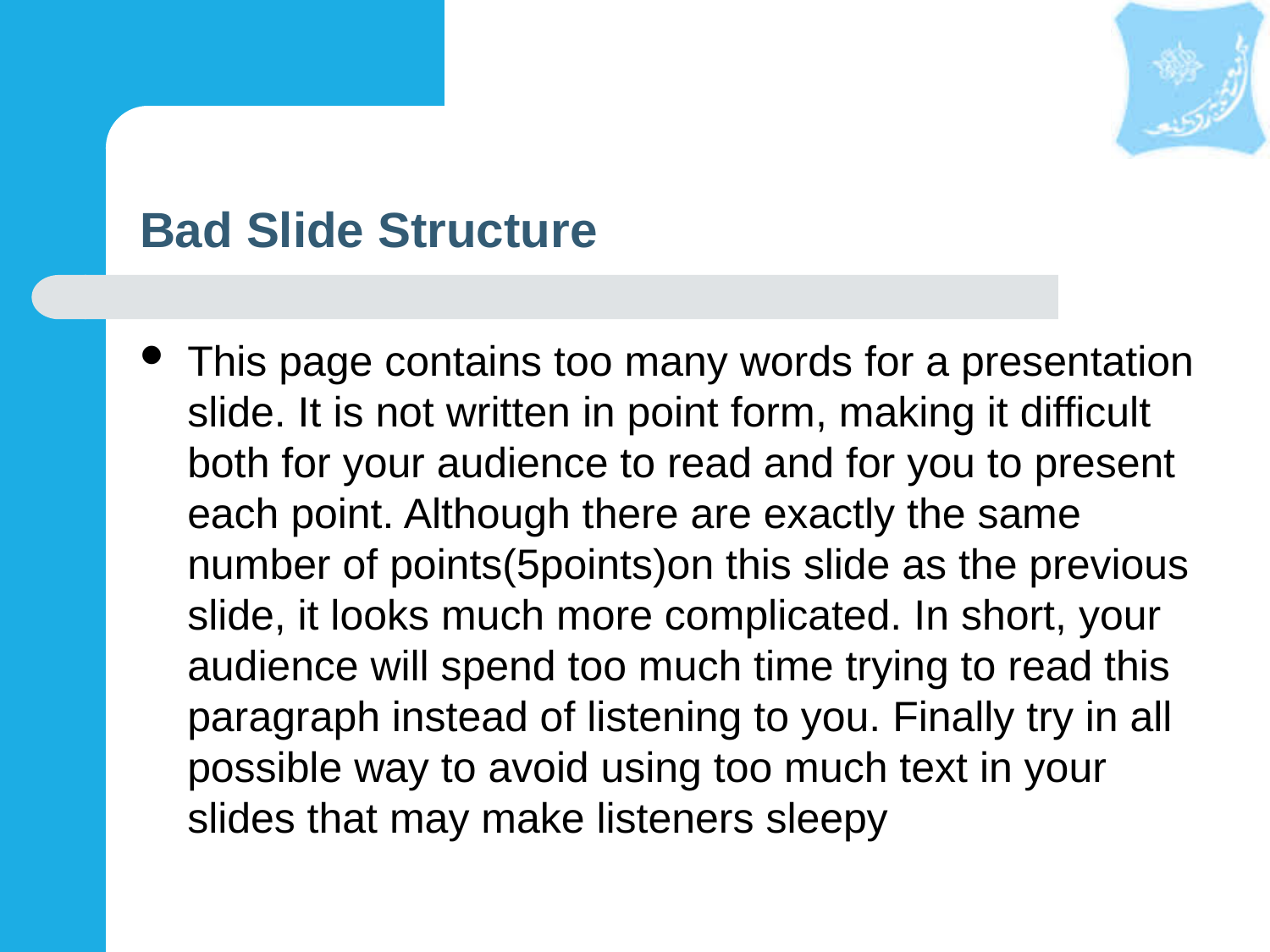

# Bad Slide Structure
This page contains too many words for a presentation slide. It is not written in point form, making it difficult both for your audience to read and for you to present each point. Although there are exactly the same number of points(5points)on this slide as the previous slide, it looks much more complicated. In short, your audience will spend too much time trying to read this paragraph instead of listening to you. Finally try in all possible way to avoid using too much text in your slides that may make listeners sleepy